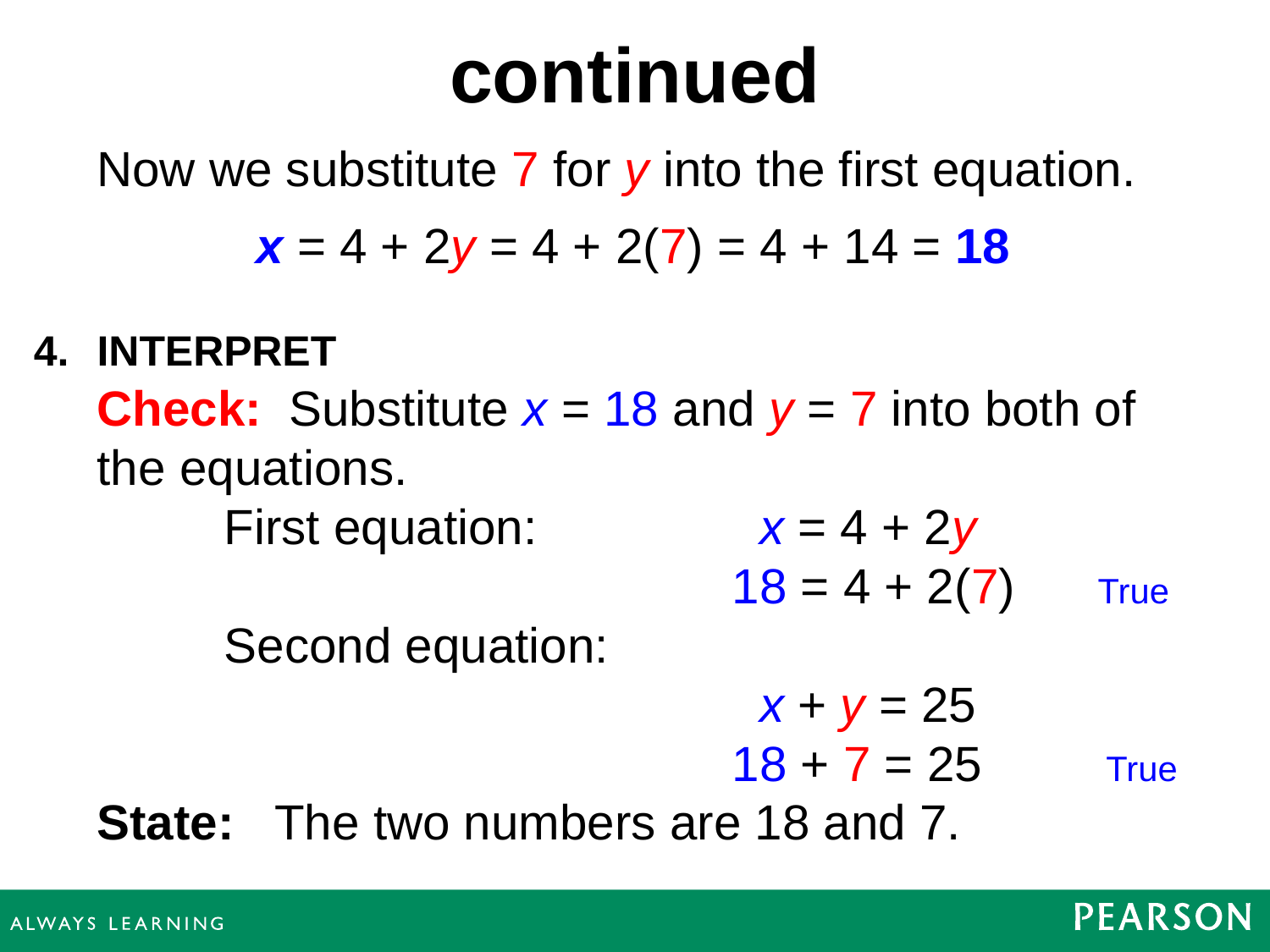

continued
Now we substitute 7 for y into the first equation.
x = 4 + 2y = 4 + 2(7) = 4 + 14 = 18
4.	INTERPRET
Check:  Substitute x = 18 and y = 7 into both of the equations.
	First equation:	 	  x = 4 + 2y
					18 = 4 + 2(7)      True
	Second equation:
		  			  x + y = 25
					18 + 7 = 25         True
State:   The two numbers are 18 and 7.